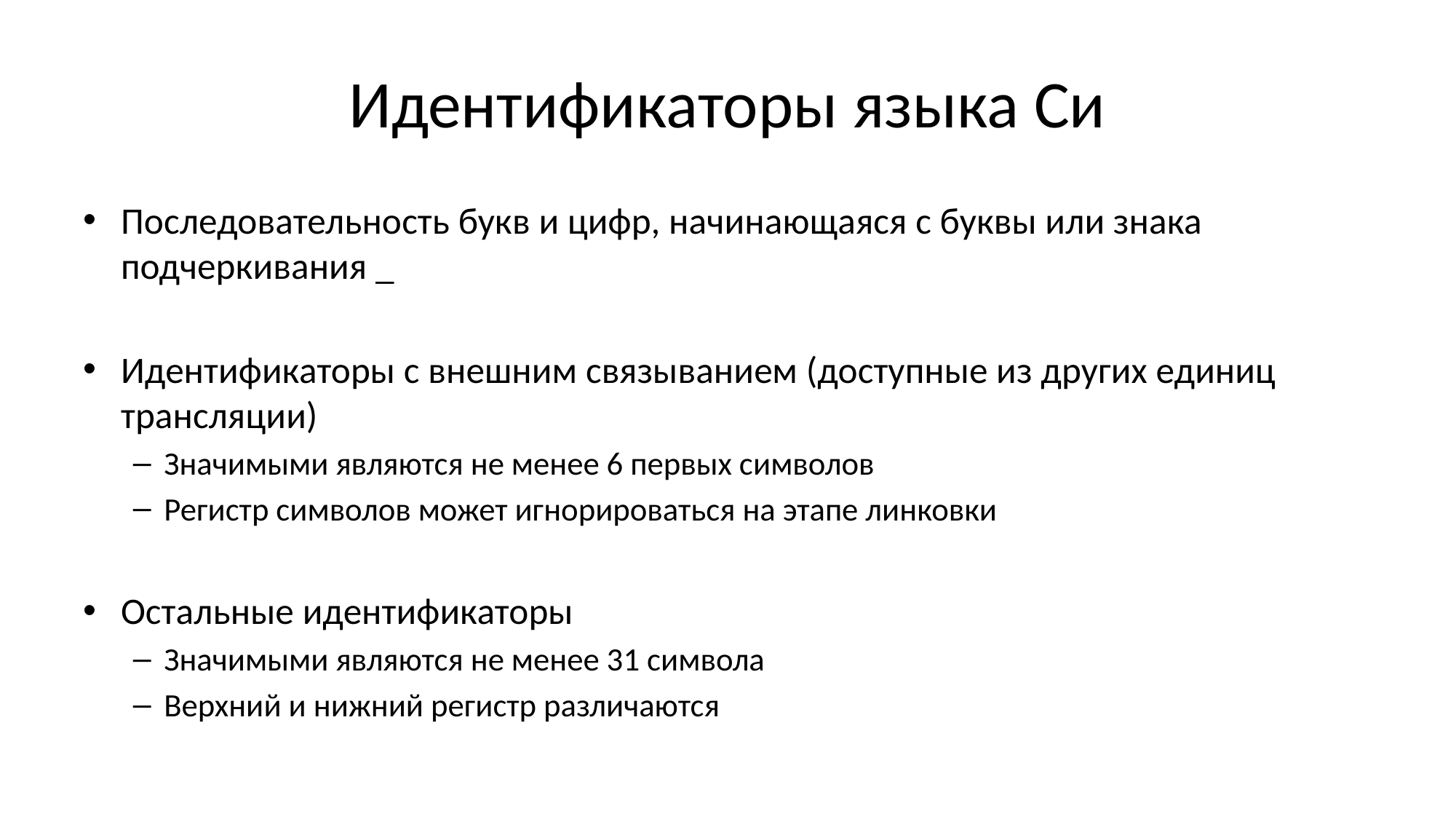

# Идентификаторы языка Си
Последовательность букв и цифр, начинающаяся с буквы или знака подчеркивания _

Идентификаторы с внешним связыванием (доступные из других единиц трансляции)
Значимыми являются не менее 6 первых символов
Регистр символов может игнорироваться на этапе линковки

Остальные идентификаторы
Значимыми являются не менее 31 символа
Верхний и нижний регистр различаются